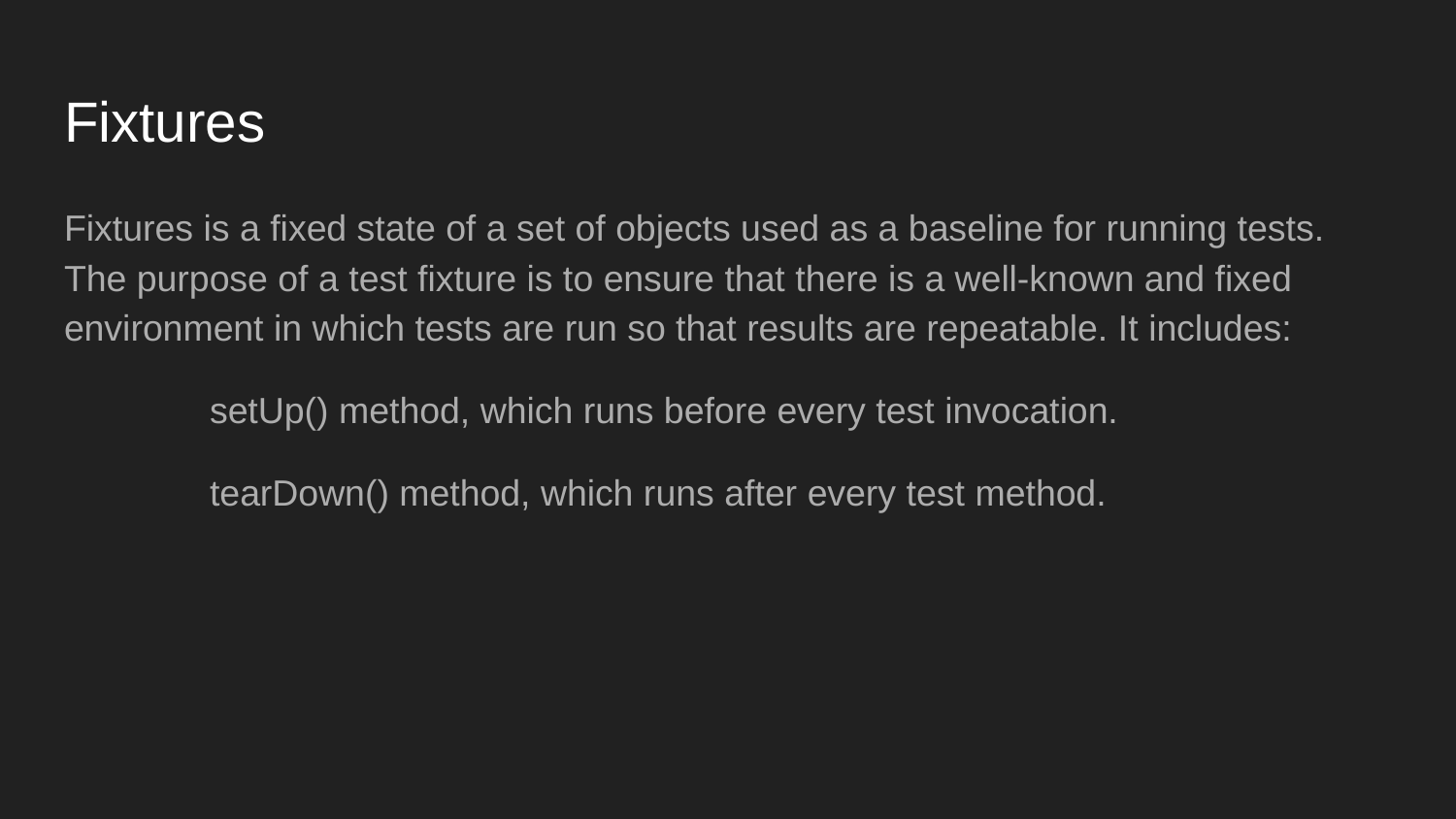

# Fixtures
Fixtures is a fixed state of a set of objects used as a baseline for running tests. The purpose of a test fixture is to ensure that there is a well-known and fixed environment in which tests are run so that results are repeatable. It includes:
setUp() method, which runs before every test invocation.
tearDown() method, which runs after every test method.